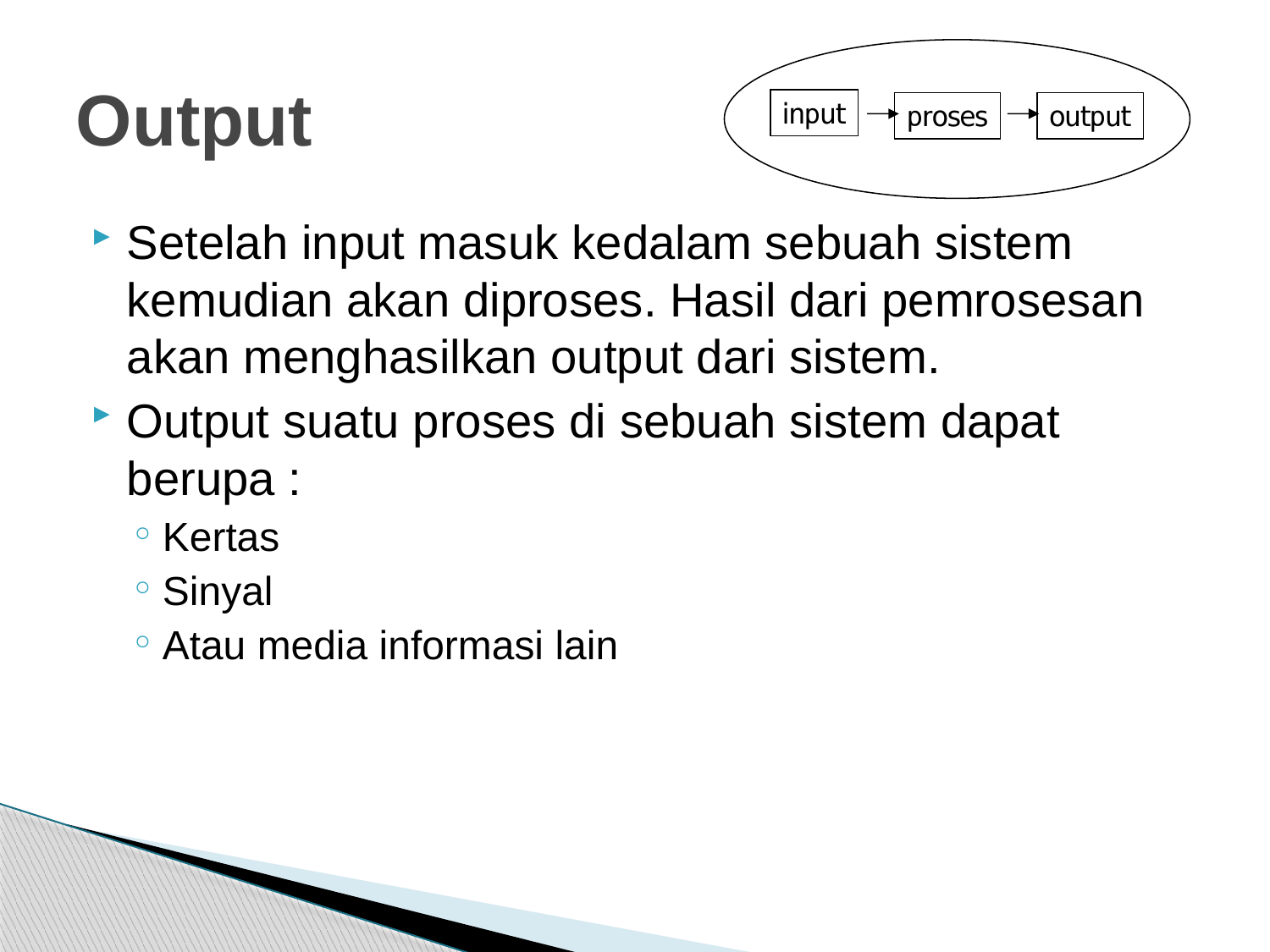

# Output

input
proses
output

Setelah input masuk kedalam sebuah sistem kemudian akan diproses. Hasil dari pemrosesan akan menghasilkan output dari sistem.
Output suatu proses di sebuah sistem dapat berupa :
Kertas
Sinyal
Atau media informasi lain